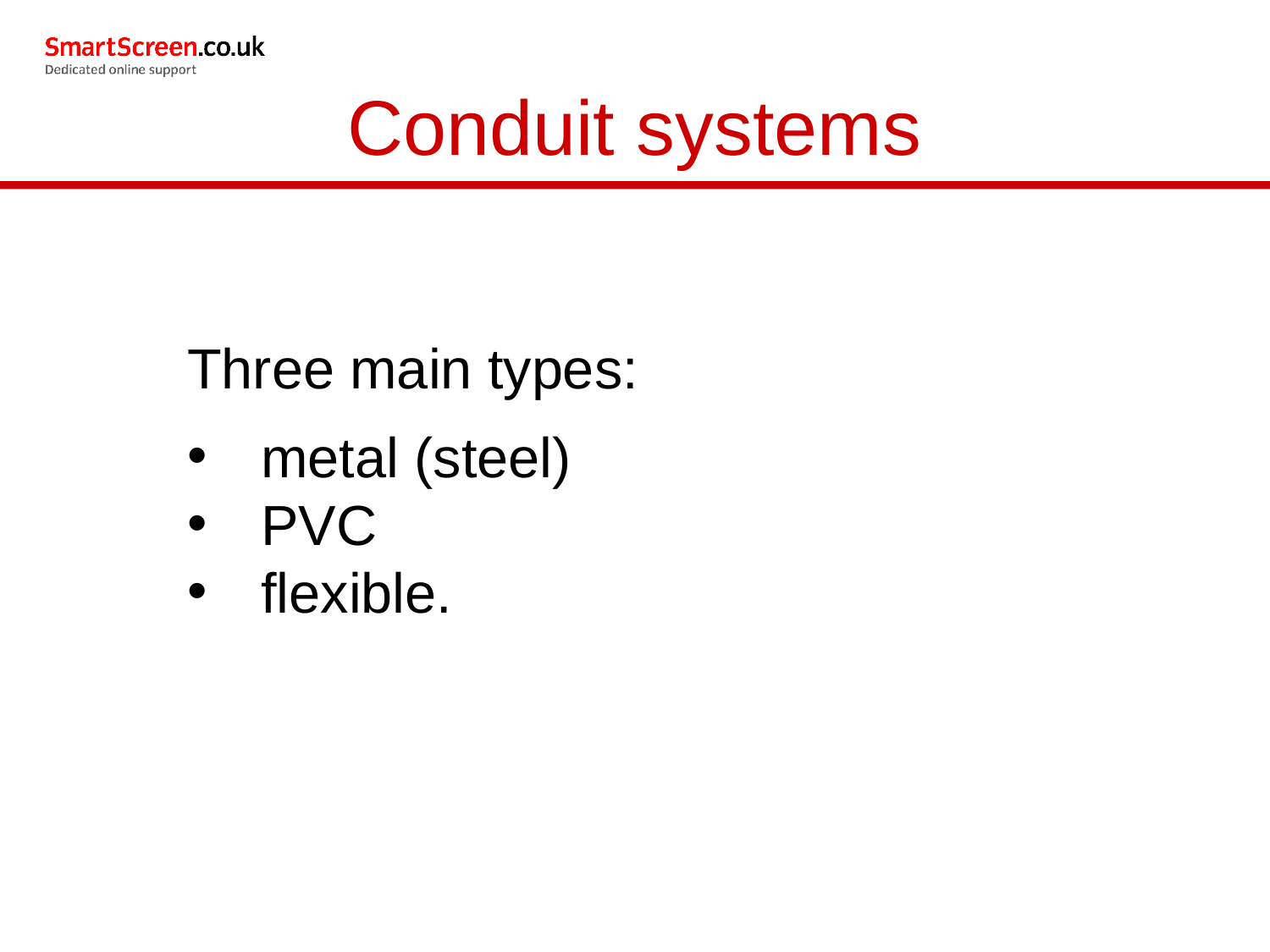

Conduit systems

Three main types:
metal (steel)
PVC
flexible.